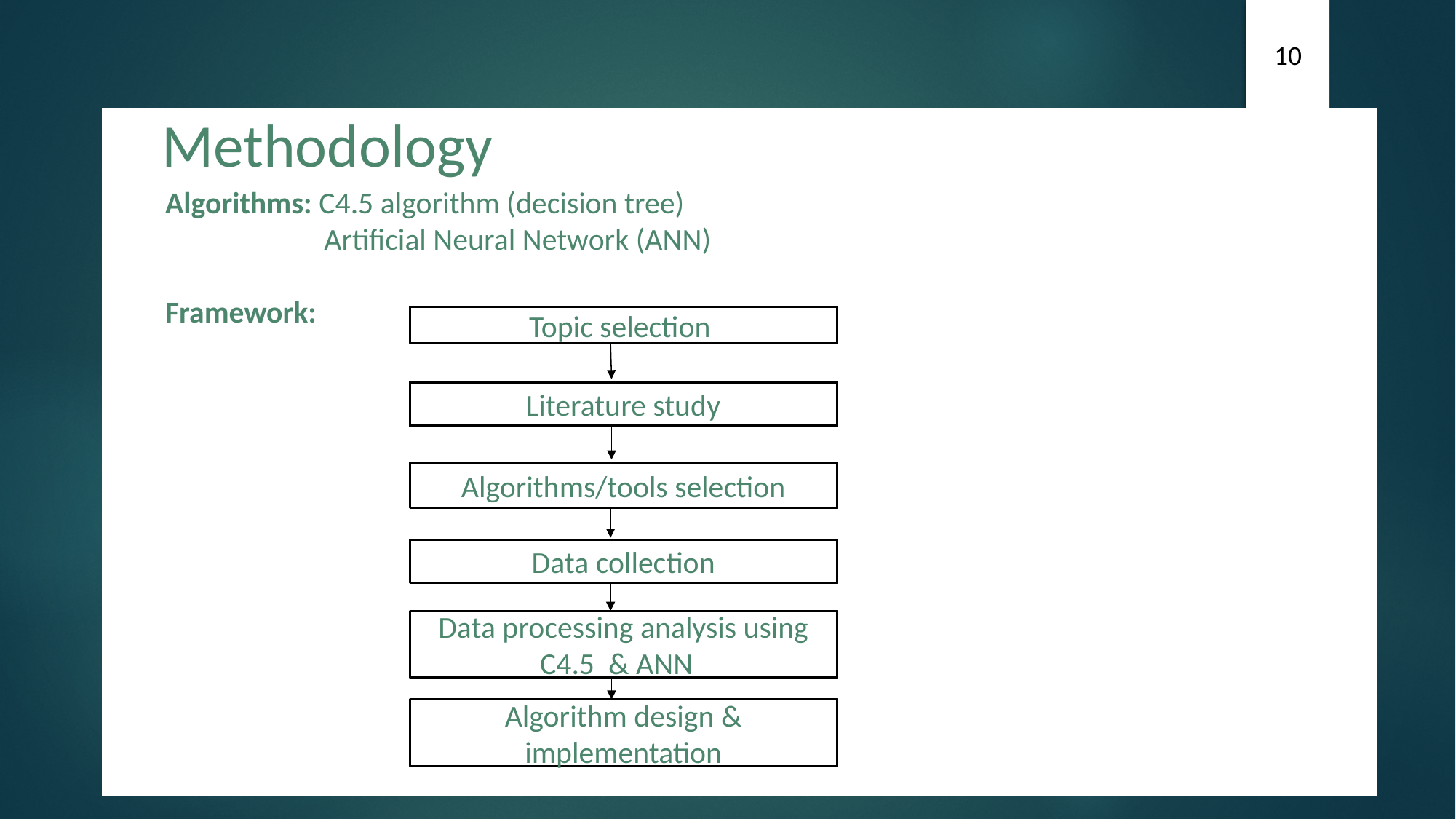

10

Methodology
Algorithms: C4.5 algorithm (decision tree)
                       Artificial Neural Network (ANN)

Framework:

Topic selection
Literature study
Algorithms/tools selection
Data collection
Data processing analysis using C4.5  & ANN
Algorithm design & implementation